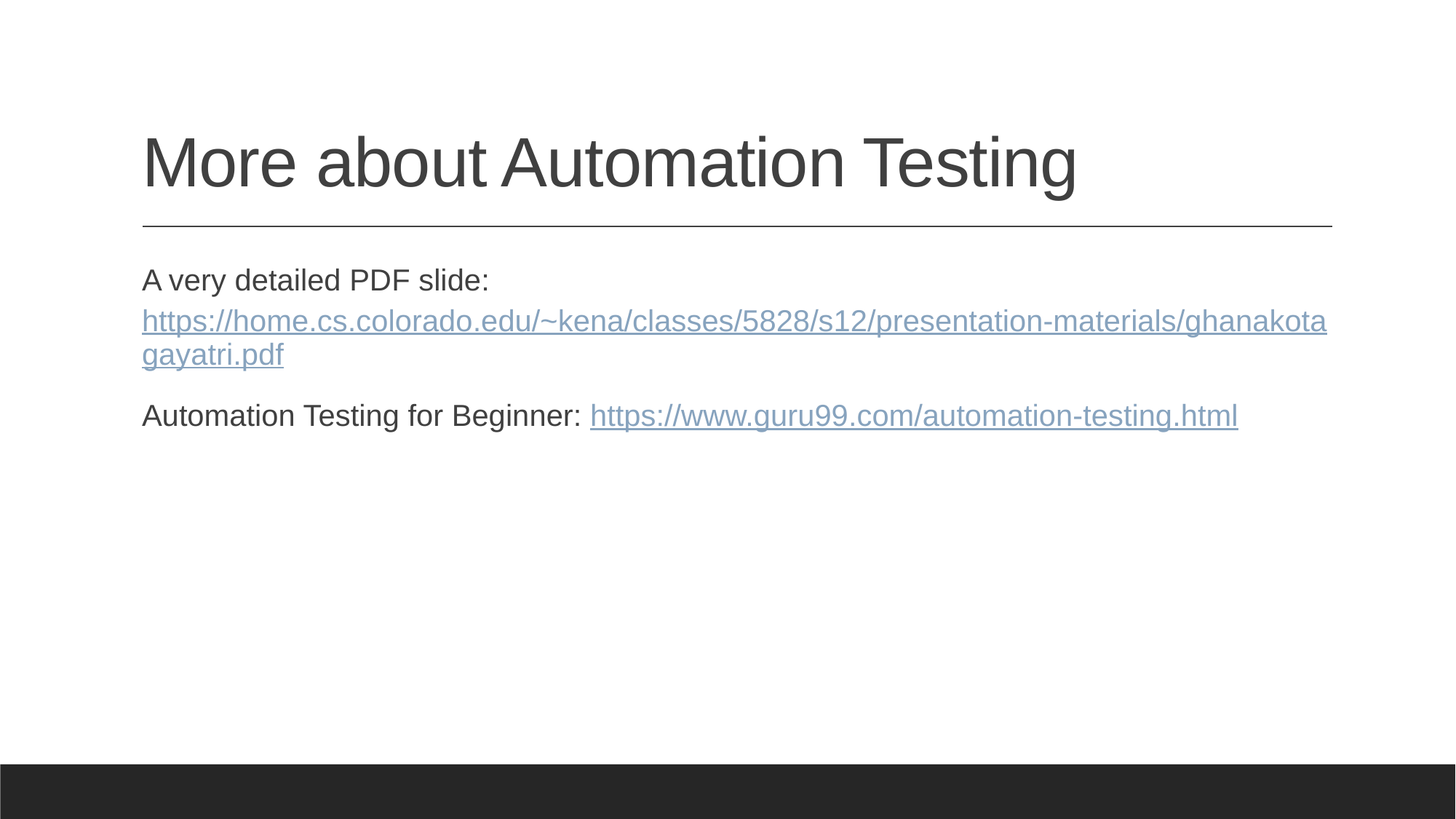

# More about Automation Testing
A very detailed PDF slide: https://home.cs.colorado.edu/~kena/classes/5828/s12/presentation-materials/ghanakotagayatri.pdf
Automation Testing for Beginner: https://www.guru99.com/automation-testing.html